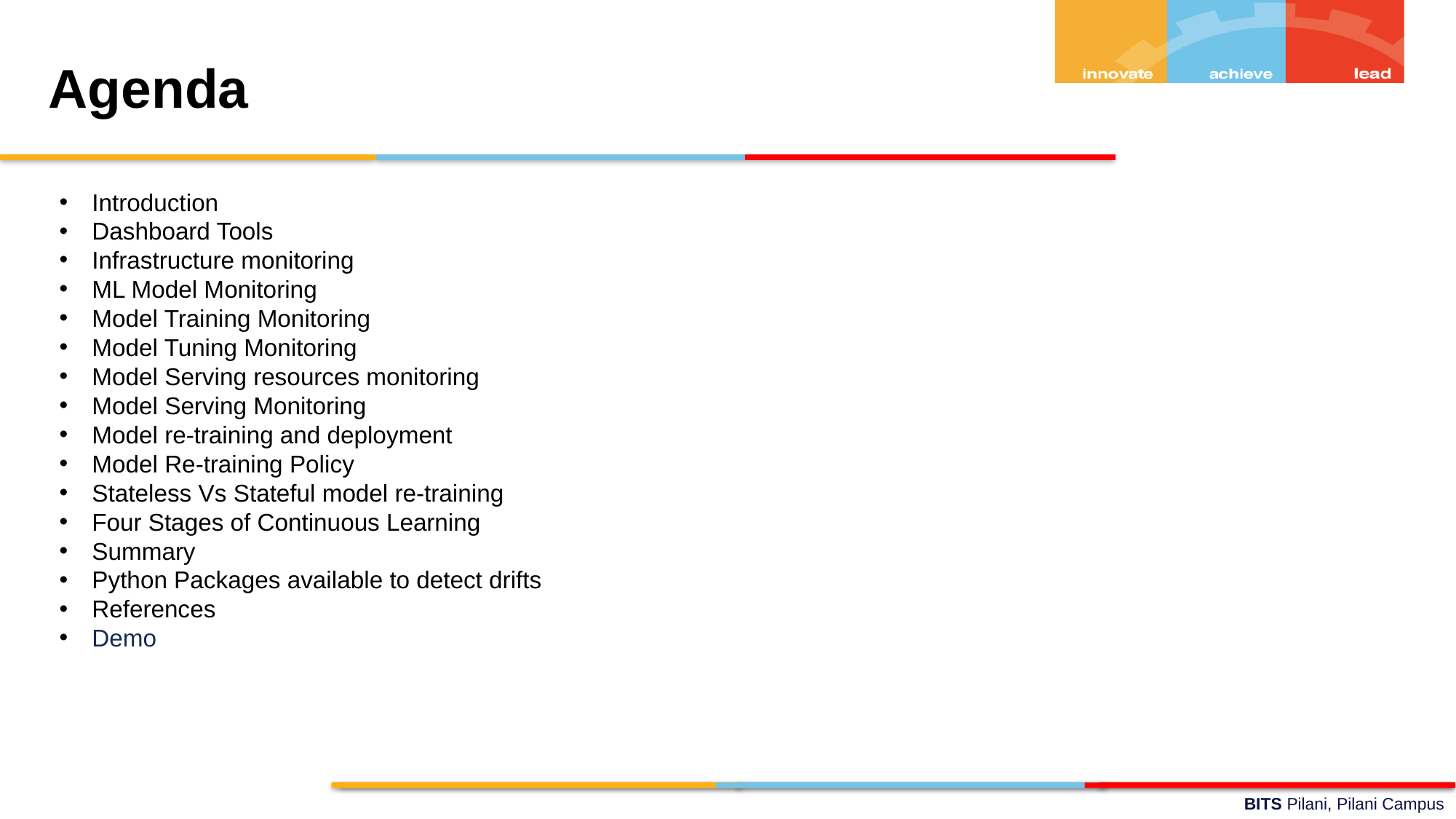

Agenda
 Introduction
 Dashboard Tools
 Infrastructure monitoring
 ML Model Monitoring
 Model Training Monitoring
 Model Tuning Monitoring
 Model Serving resources monitoring
 Model Serving Monitoring
 Model re-training and deployment
 Model Re-training Policy
 Stateless Vs Stateful model re-training
 Four Stages of Continuous Learning
 Summary
 Python Packages available to detect drifts
 References
 Demo